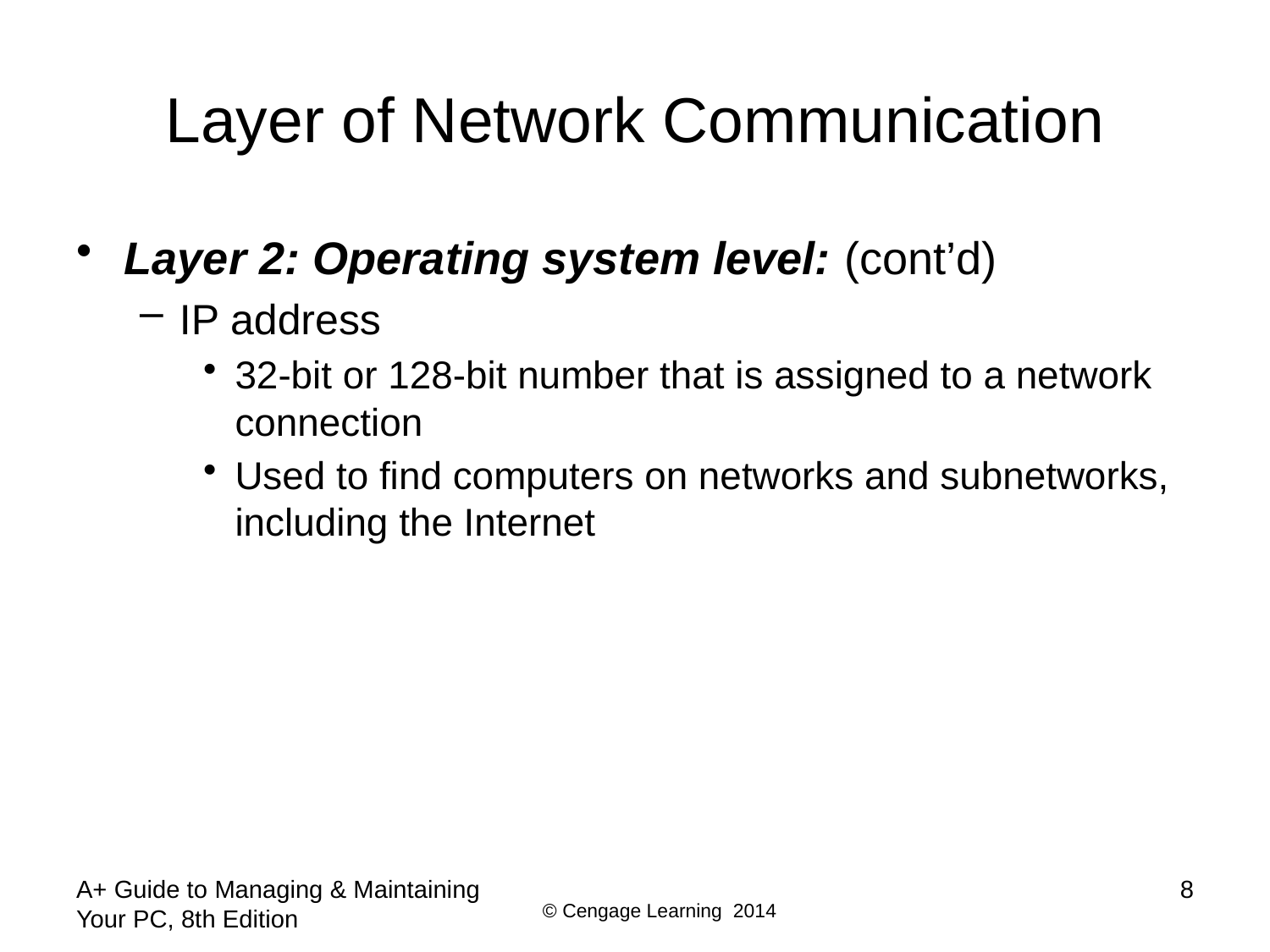

# Layer of Network Communication
Layer 2: Operating system level: (cont’d)
IP address
32-bit or 128-bit number that is assigned to a network connection
Used to find computers on networks and subnetworks, including the Internet

A+ Guide to Managing & Maintaining Your PC, 8th Edition
8